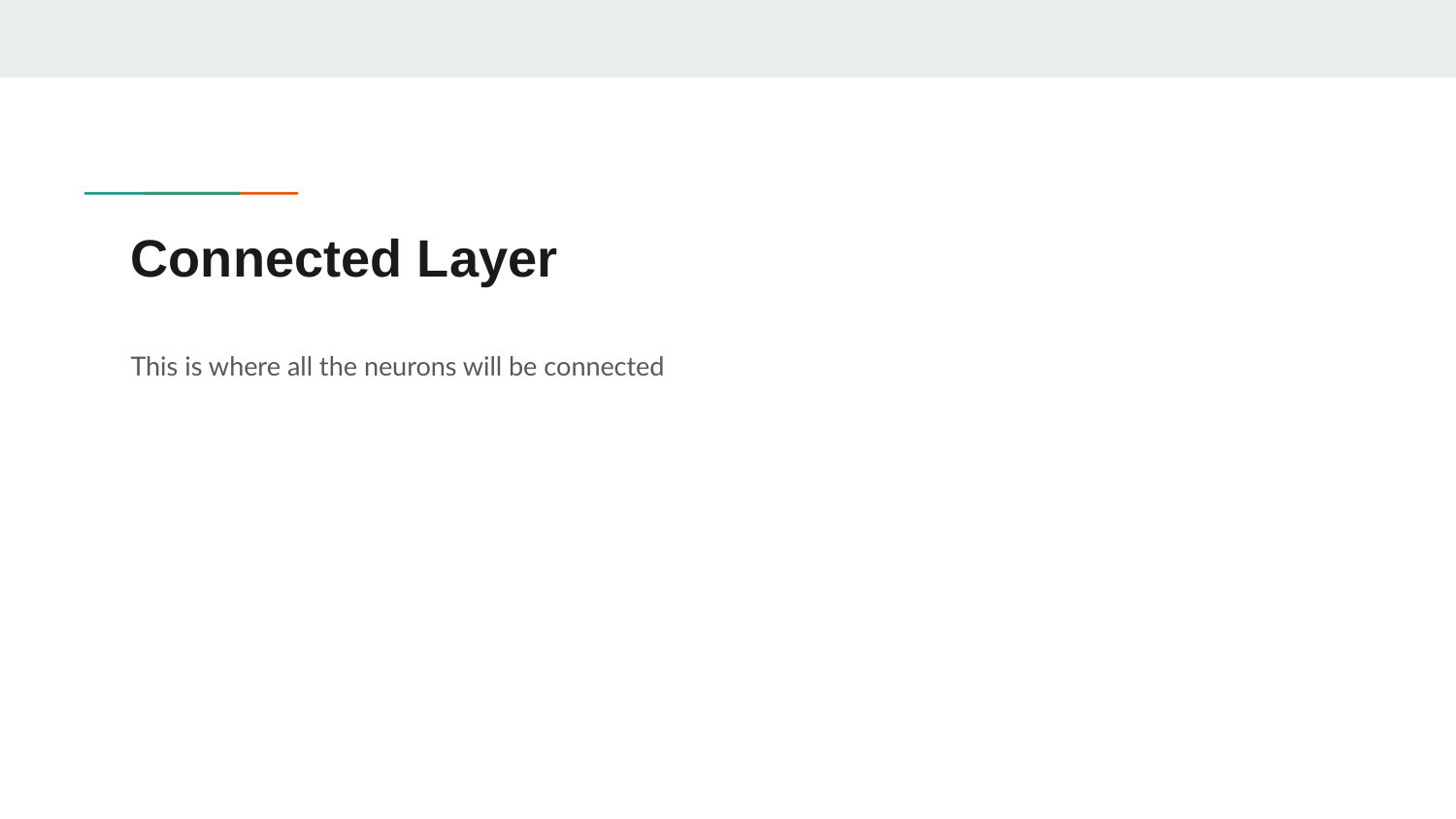

# Connected Layer
This is where all the neurons will be connected